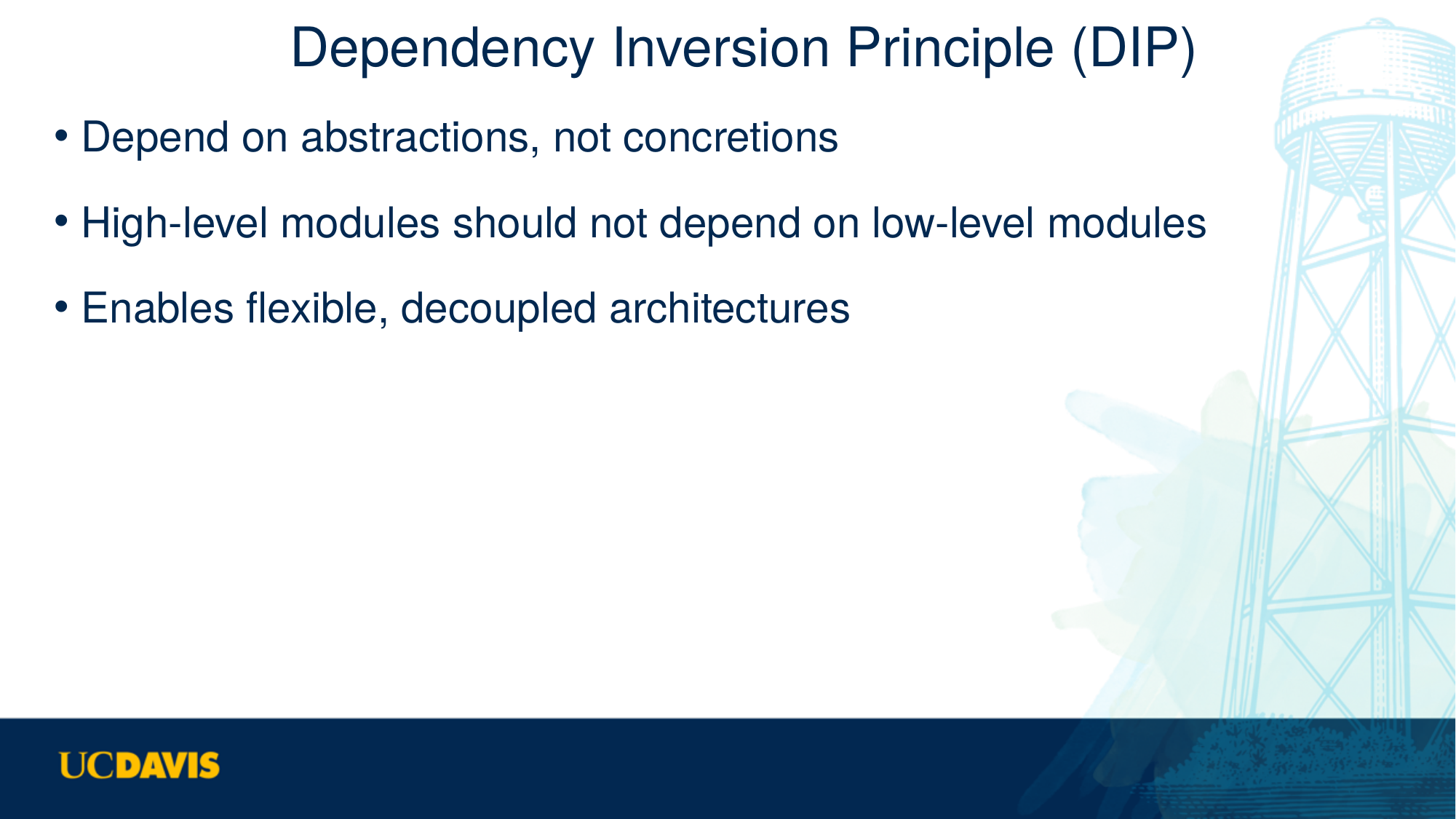

# Dependency Inversion Principle (DIP)
Depend on abstractions, not concretions
High-level modules should not depend on low-level modules
Enables flexible, decoupled architectures